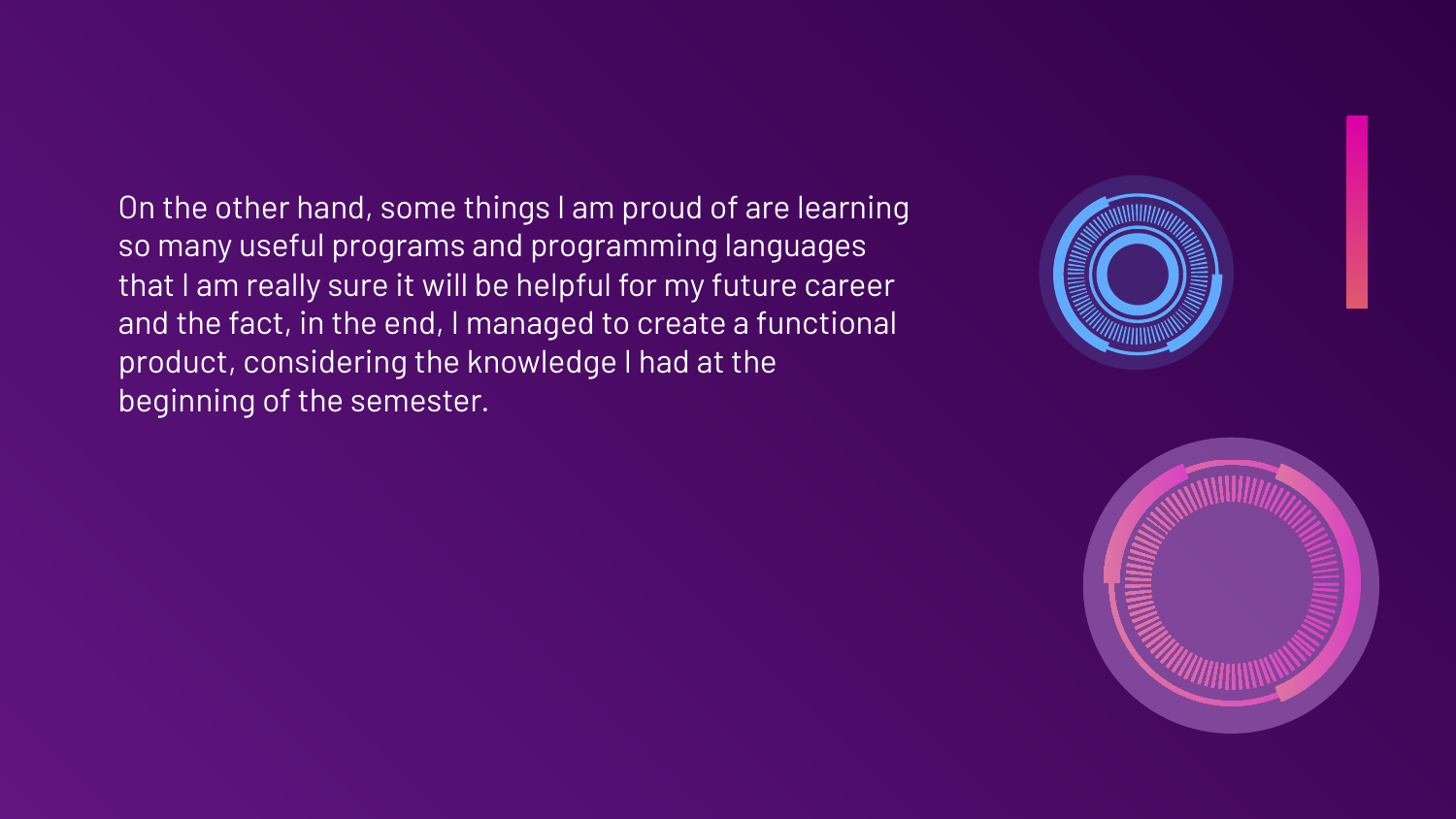

On the other hand, some things I am proud of are learning so many useful programs and programming languages that I am really sure it will be helpful for my future career and the fact, in the end, I managed to create a functional product, considering the knowledge I had at the beginning of the semester.